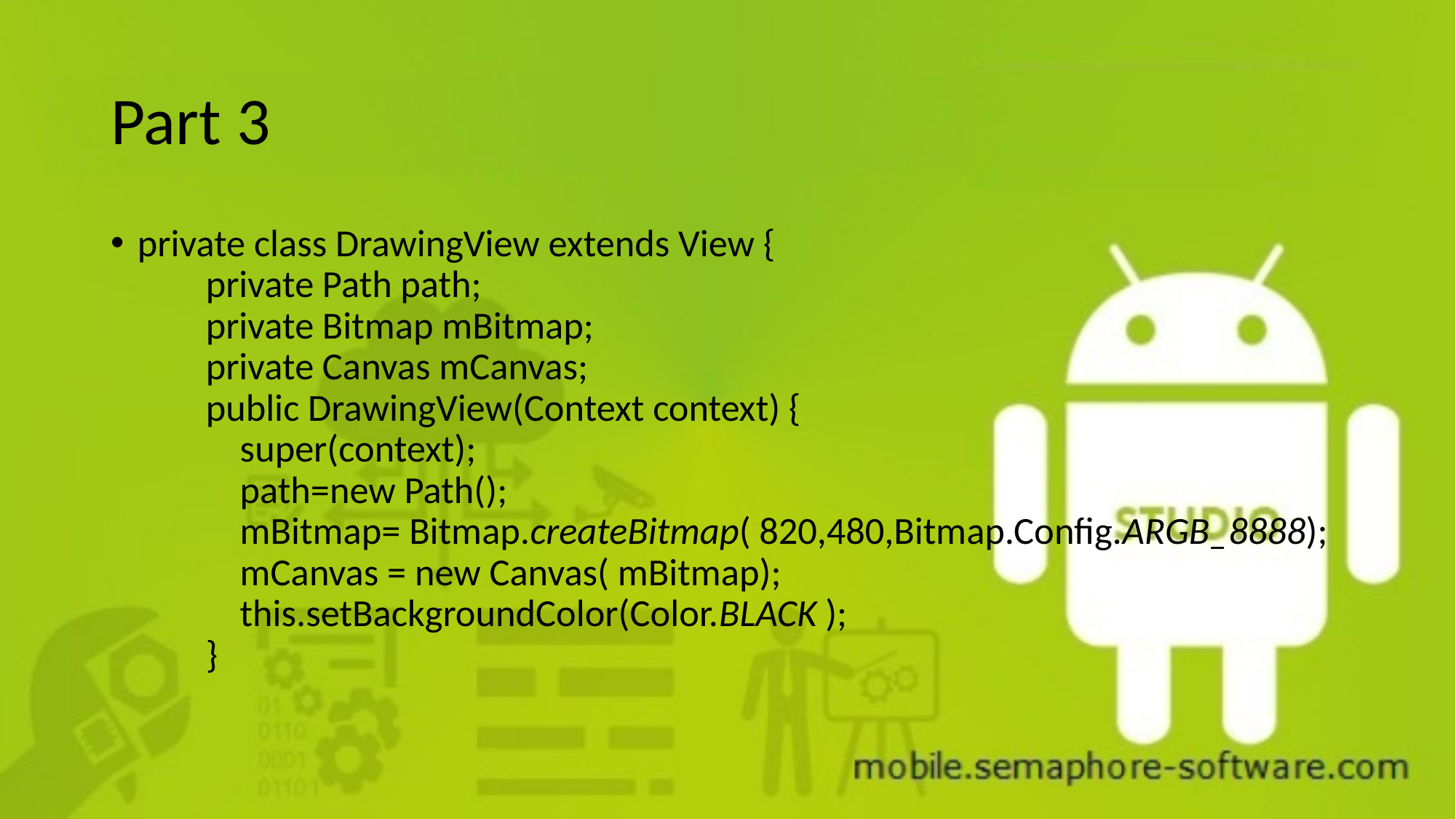

# Part 3
private class DrawingView extends View {
        private Path path;
        private Bitmap mBitmap;
        private Canvas mCanvas;
        public DrawingView(Context context) {
            super(context);
            path=new Path();
            mBitmap= Bitmap.createBitmap( 820,480,Bitmap.Config.ARGB_8888);
            mCanvas = new Canvas( mBitmap);
            this.setBackgroundColor(Color.BLACK );
        }